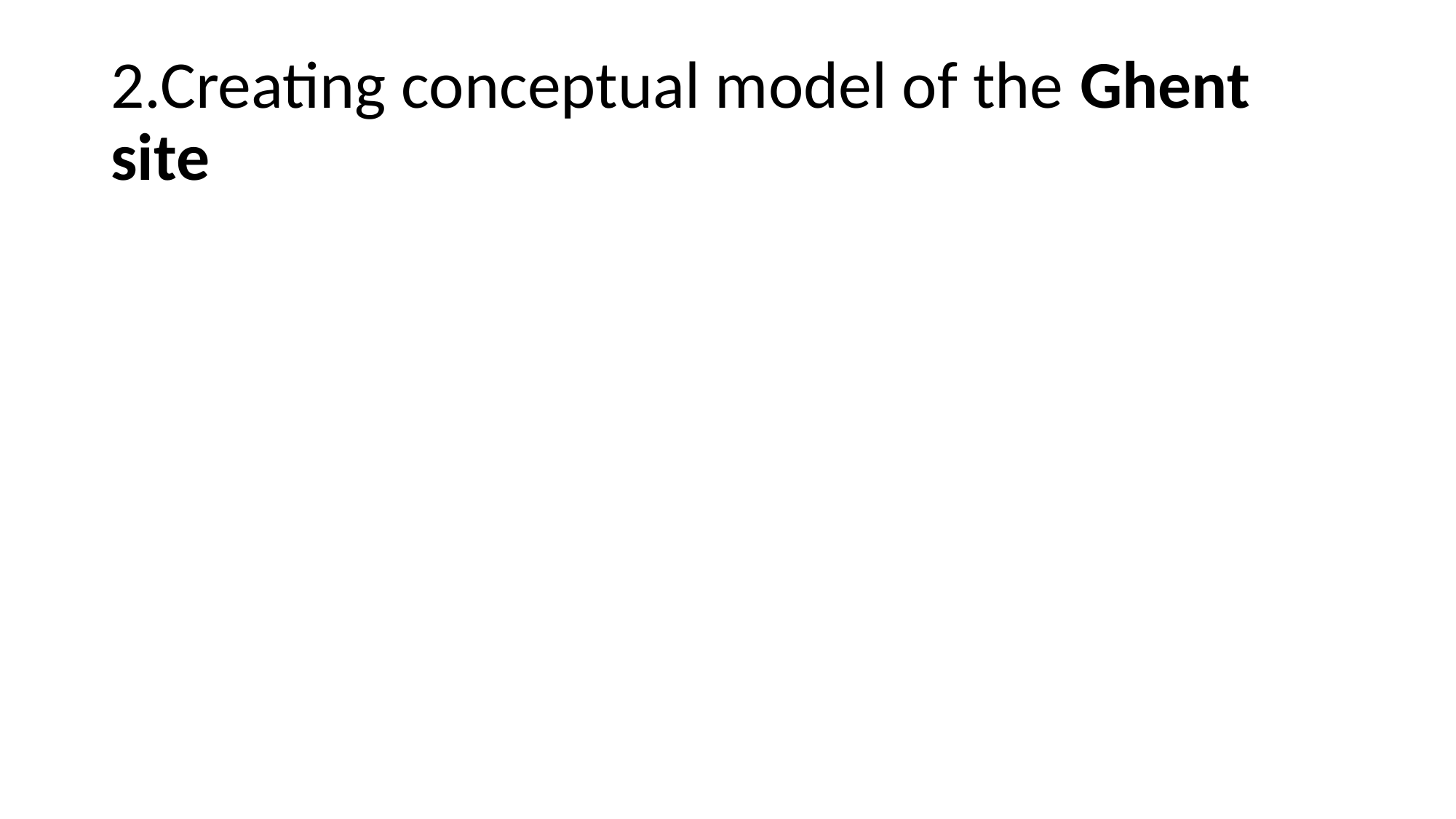

2.Creating conceptual model of the Ghent site